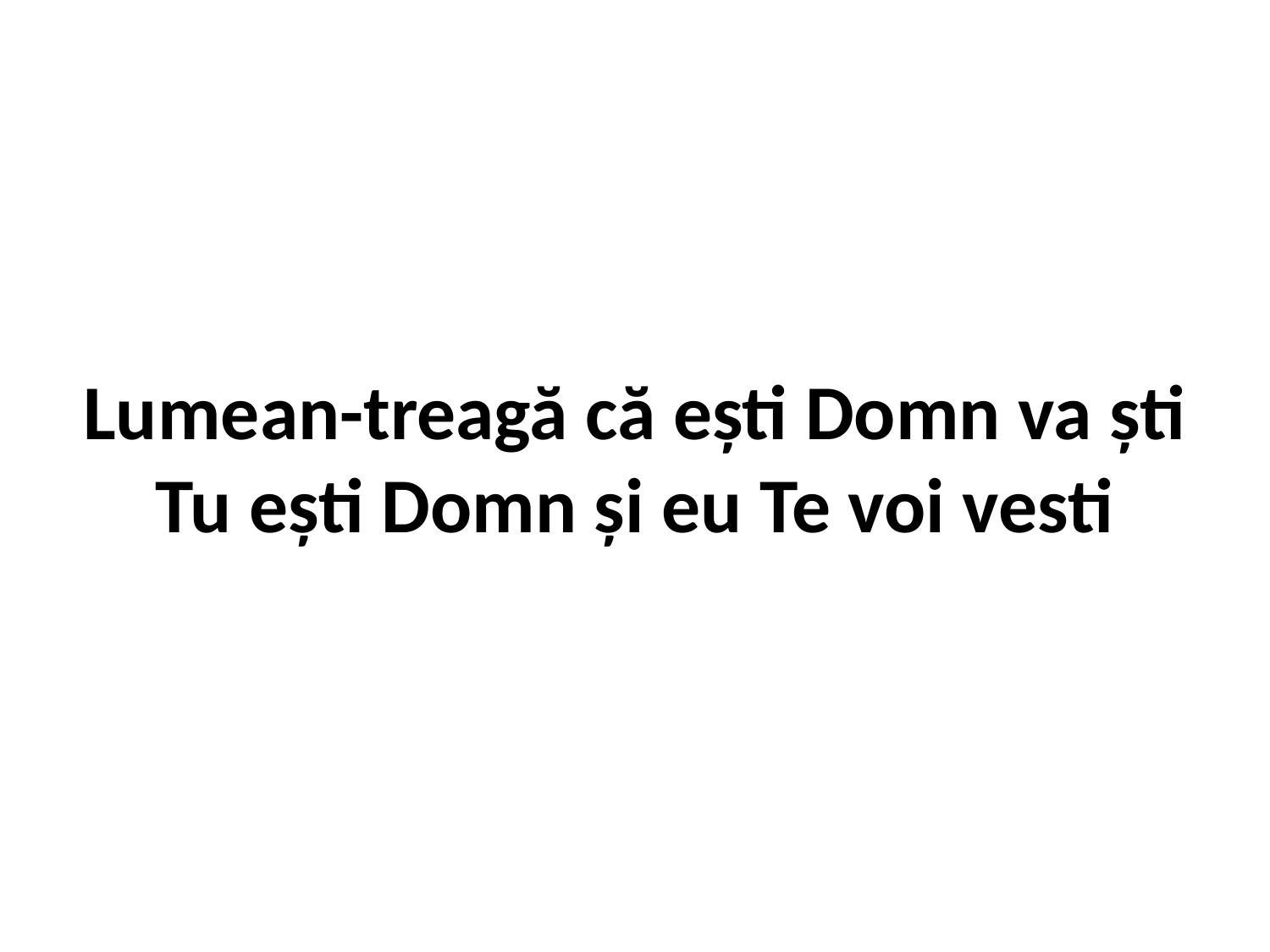

# Lumean-treagă că ești Domn va ști Tu ești Domn și eu Te voi vesti